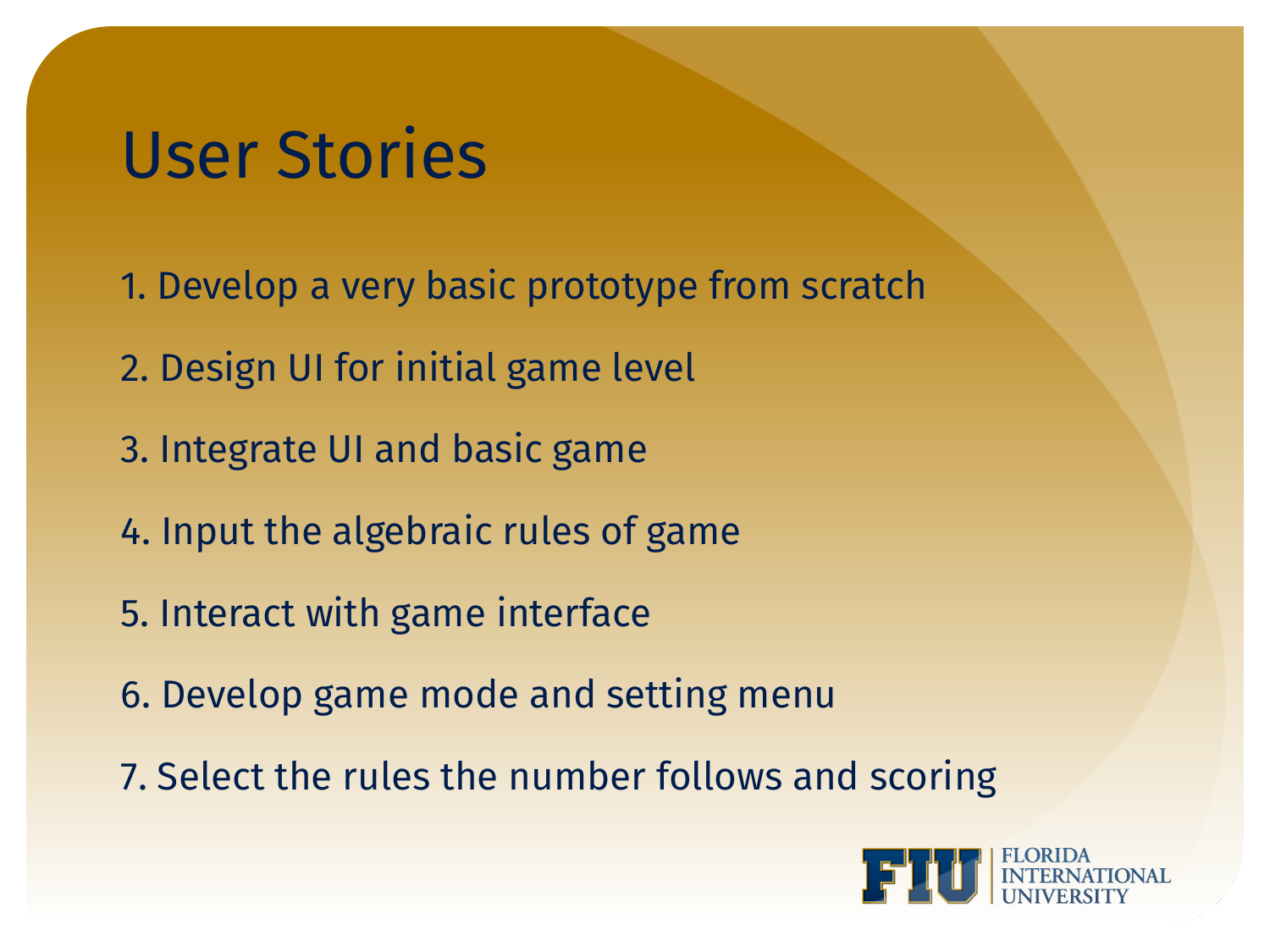

# User Stories
1. Develop a very basic prototype from scratch
2. Design UI for initial game level
3. Integrate UI and basic game
4. Input the algebraic rules of game
5. Interact with game interface
6. Develop game mode and setting menu
7. Select the rules the number follows and scoring